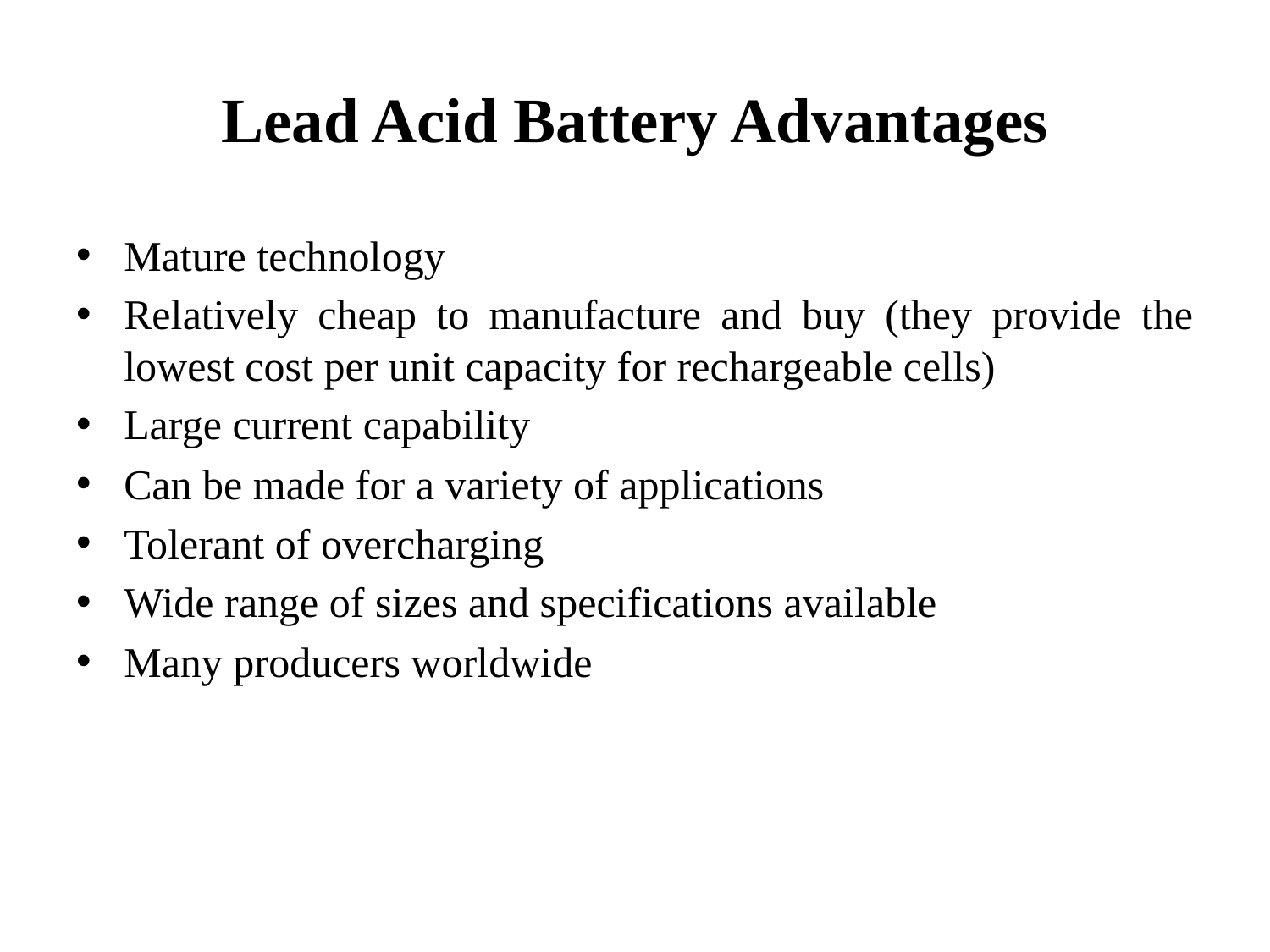

# Lead Acid Battery Advantages
Mature technology
Relatively cheap to manufacture and buy (they provide the lowest cost per unit capacity for rechargeable cells)
Large current capability
Can be made for a variety of applications
Tolerant of overcharging
Wide range of sizes and specifications available
Many producers worldwide